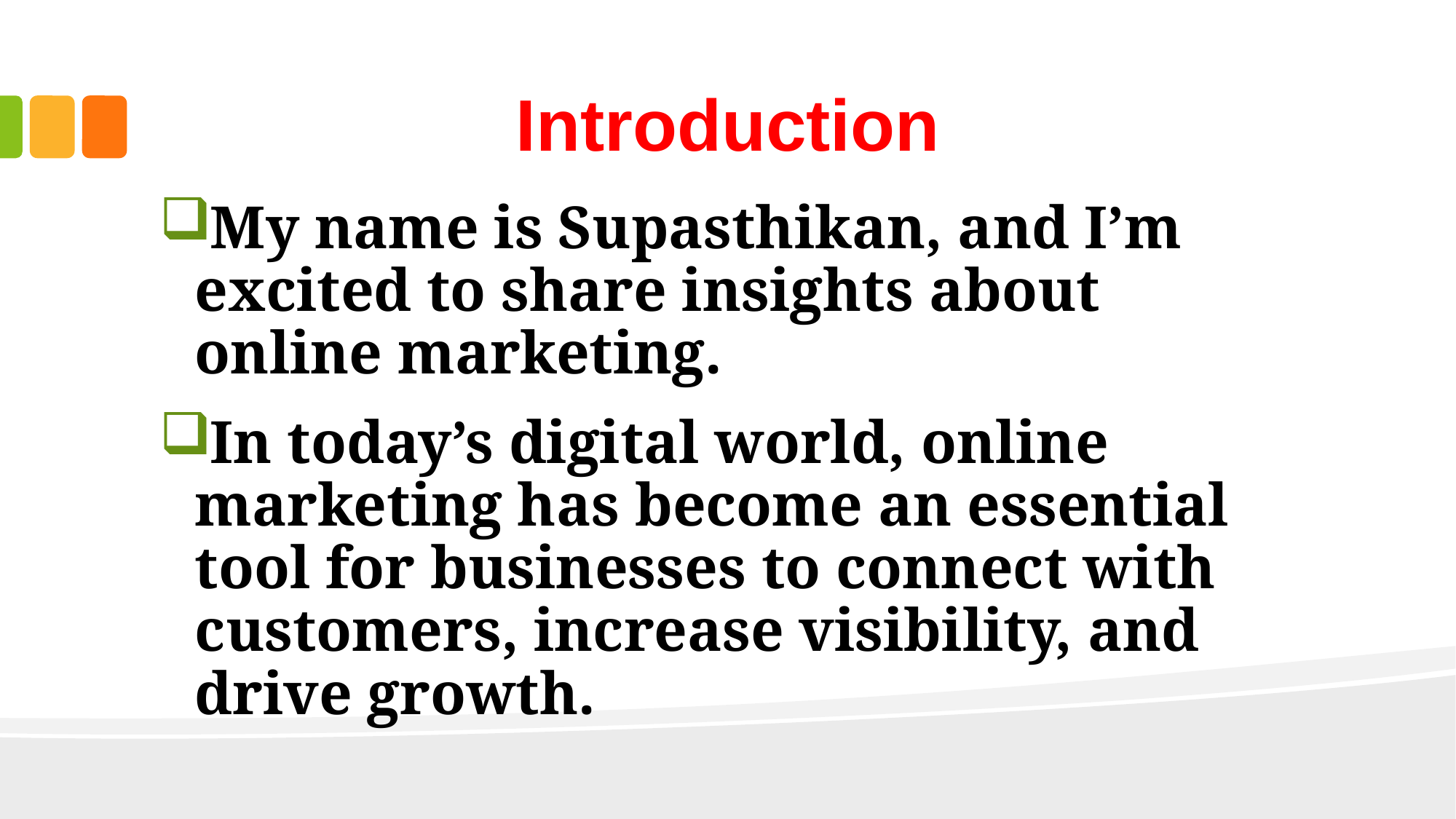

# Introduction
My name is Supasthikan, and I’m excited to share insights about online marketing.
In today’s digital world, online marketing has become an essential tool for businesses to connect with customers, increase visibility, and drive growth.